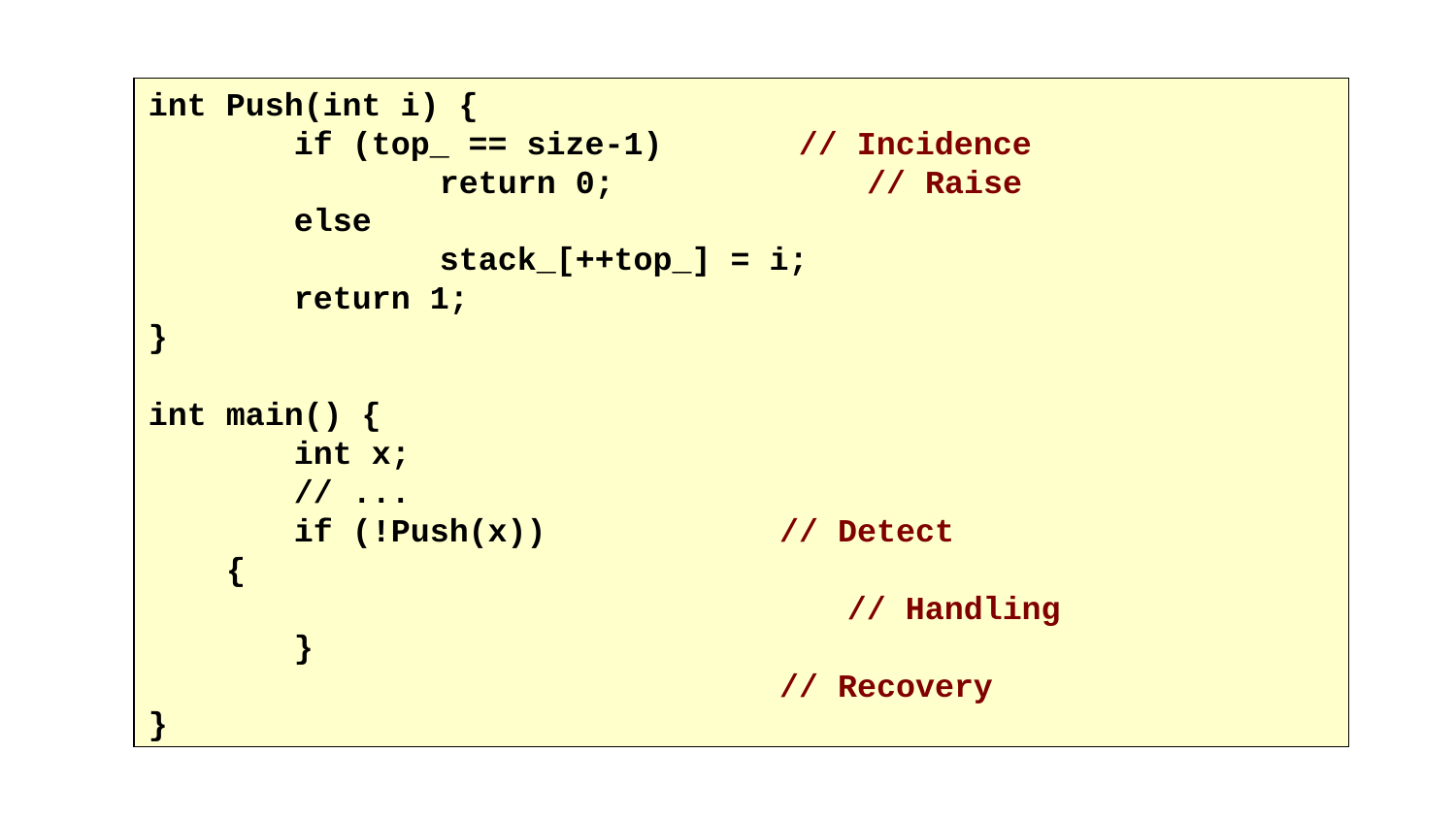

#
int Push(int i) {
	if (top_ == size-1)       // Incidence
		return 0;             // Raise
	else
		stack_[++top_] = i;
	return 1;
}

int main() {
	int x;
	// ...
	if (!Push(x))            // Detect
    {
		                     // Handling
	}
	                         // Recovery
}